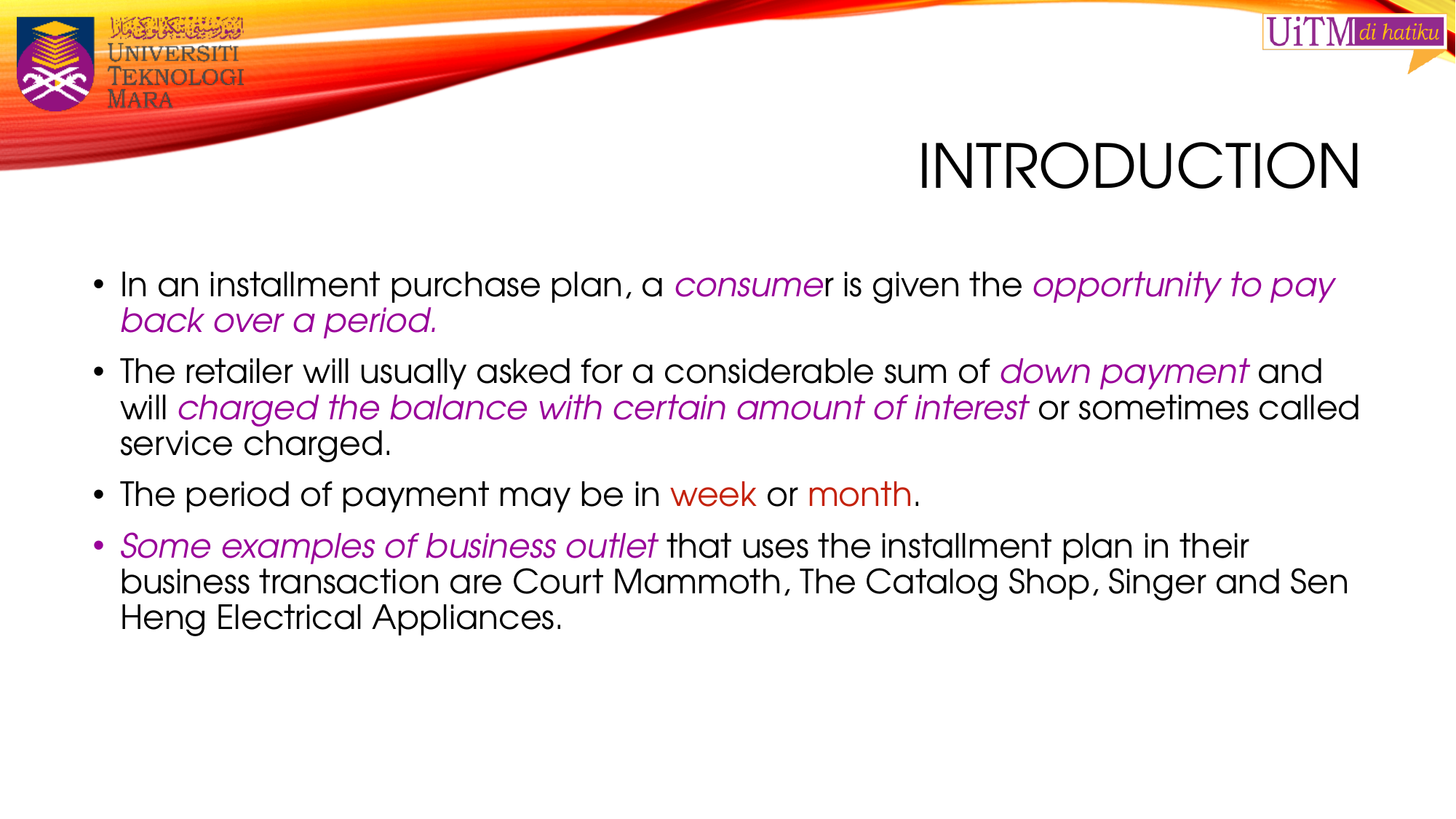

# INTRODUCTION
In an installment purchase plan, a consumer is given the opportunity to pay back over a period.
The retailer will usually asked for a considerable sum of down payment and will charged the balance with certain amount of interest or sometimes called service charged.
The period of payment may be in week or month.
Some examples of business outlet that uses the installment plan in their business transaction are Court Mammoth, The Catalog Shop, Singer and Sen Heng Electrical Appliances.